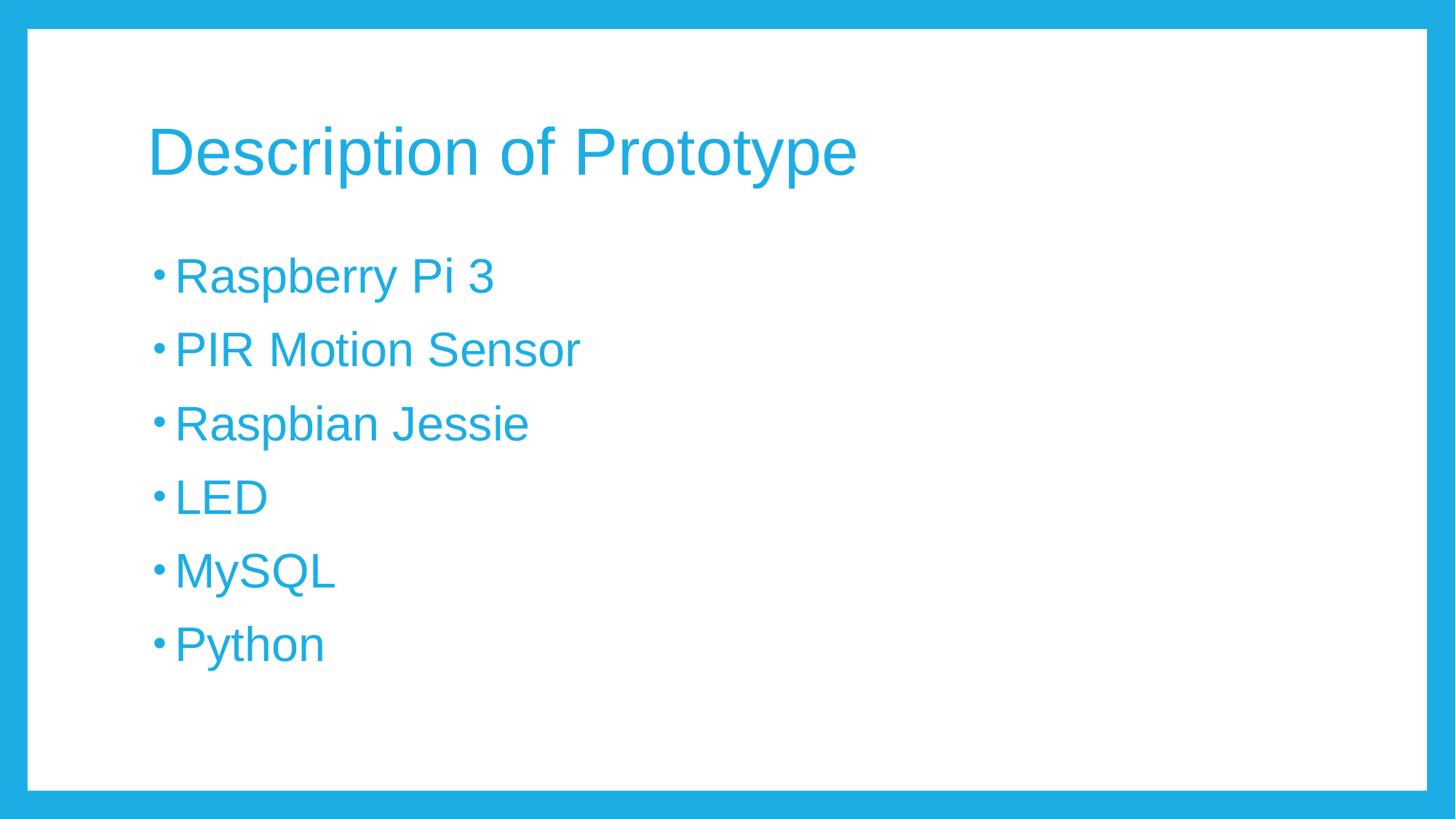

# Description of Prototype
Raspberry Pi 3
PIR Motion Sensor
Raspbian Jessie
LED
MySQL
Python